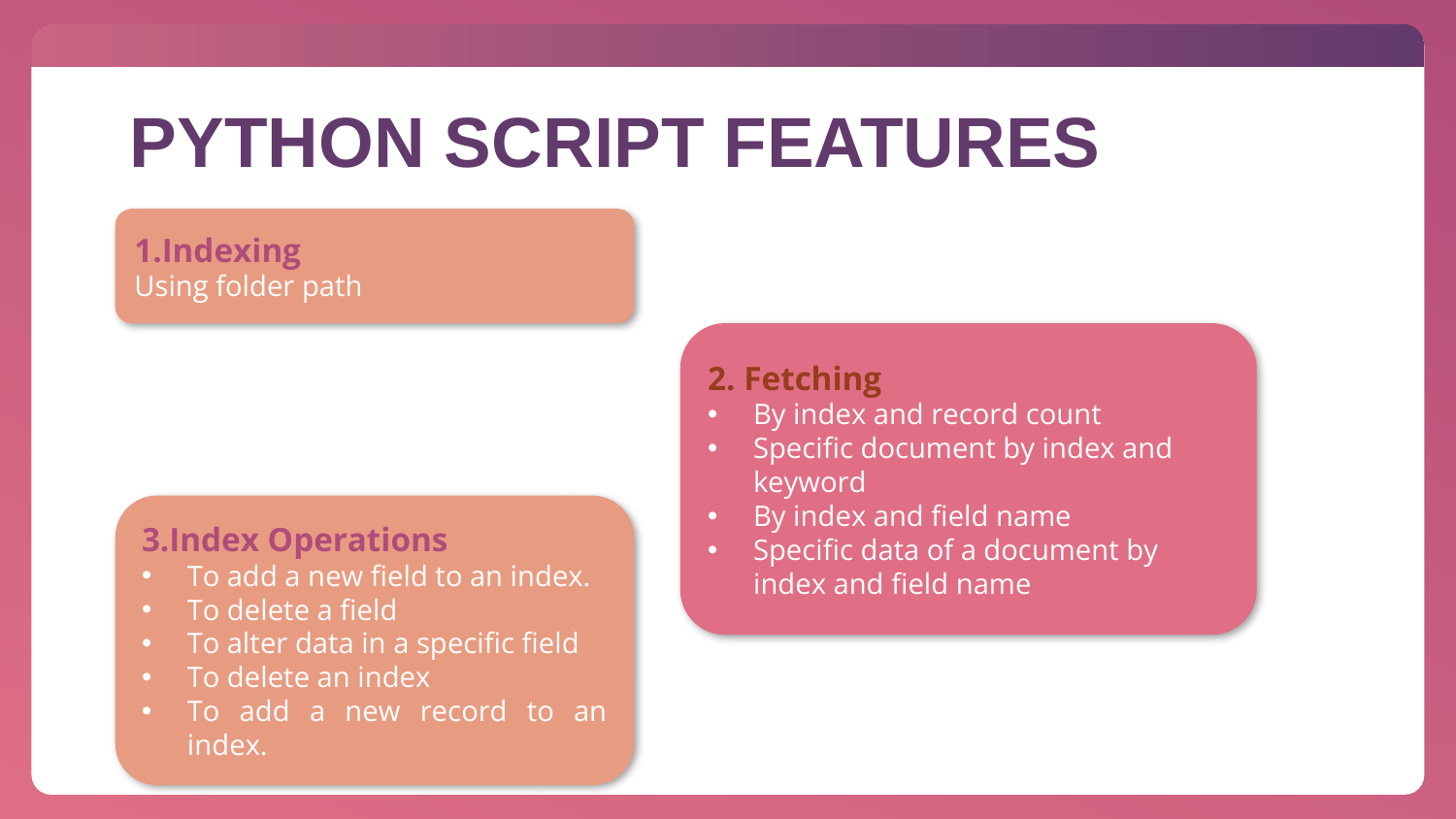

# PYTHON SCRIPT FEATURES
1.Indexing
Using folder path
2. Fetching
By index and record count
Specific document by index and keyword
By index and field name
Specific data of a document by index and field name
3.Index Operations
To add a new field to an index.
To delete a field
To alter data in a specific field
To delete an index
To add a new record to an index.